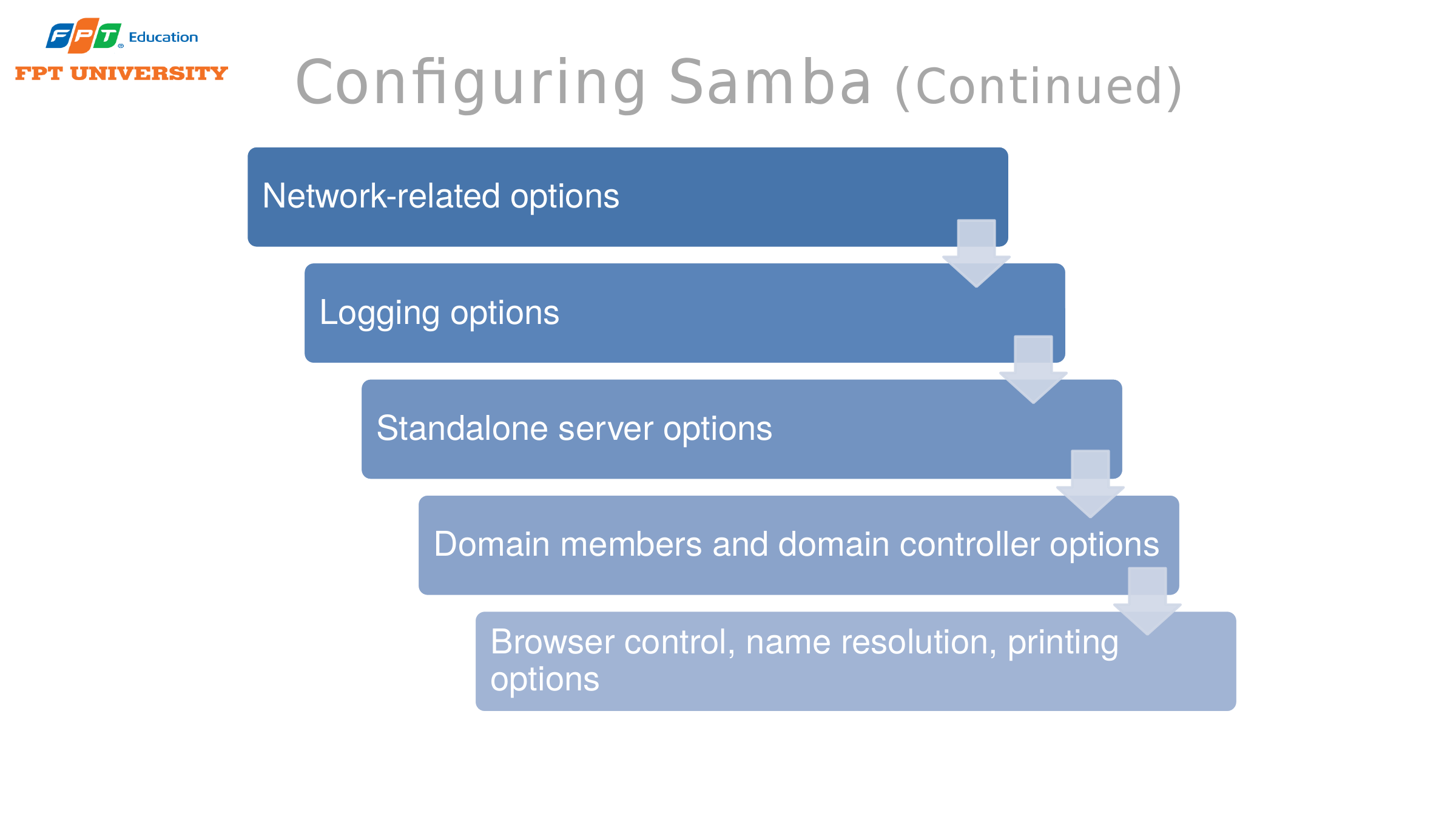

# Configuring Samba (Continued)
Network-related options
Logging options
Standalone server options
Domain members and domain controller options
Browser control, name resolution, printing options